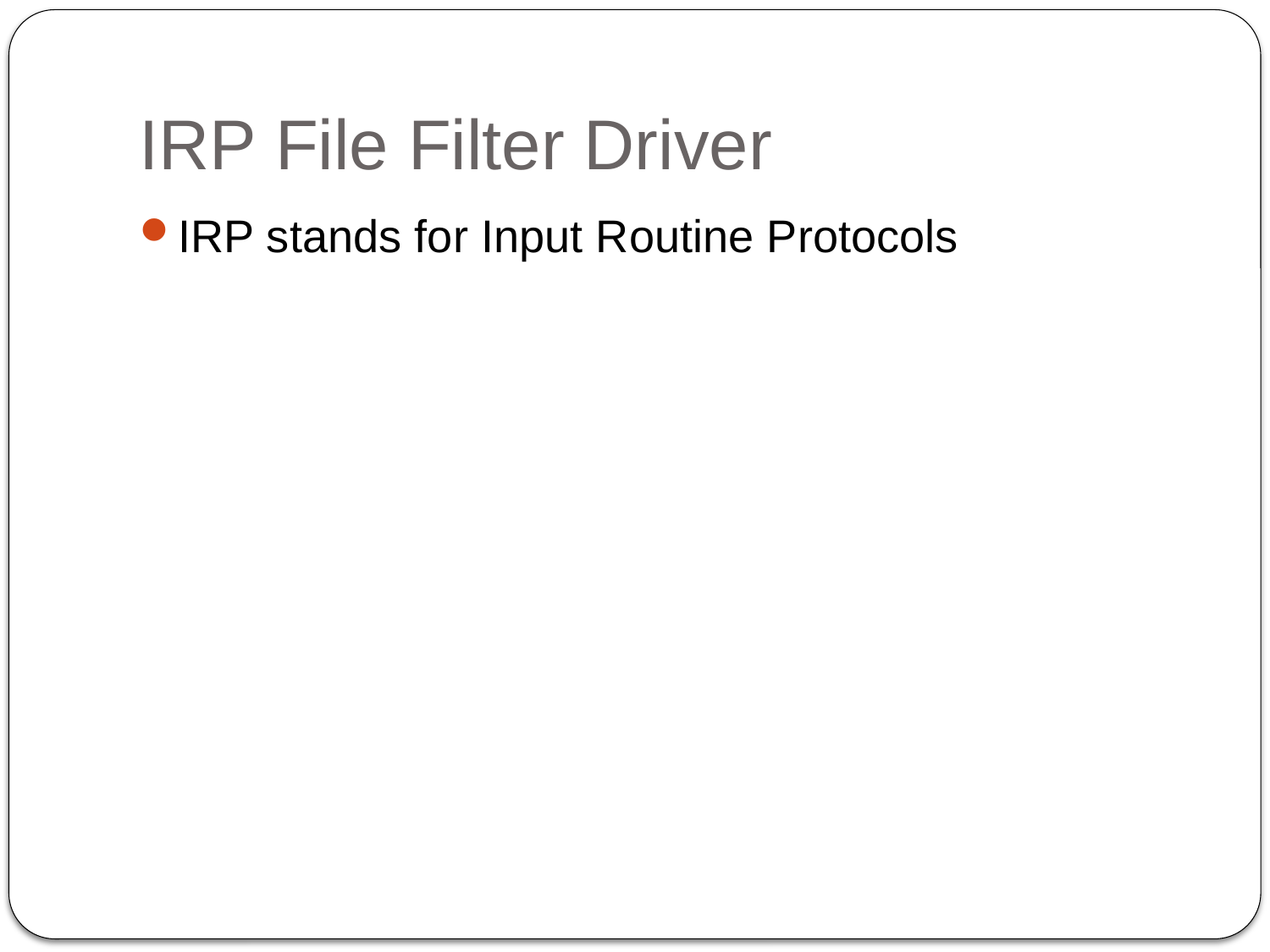

# IRP File Filter Driver
IRP stands for Input Routine Protocols